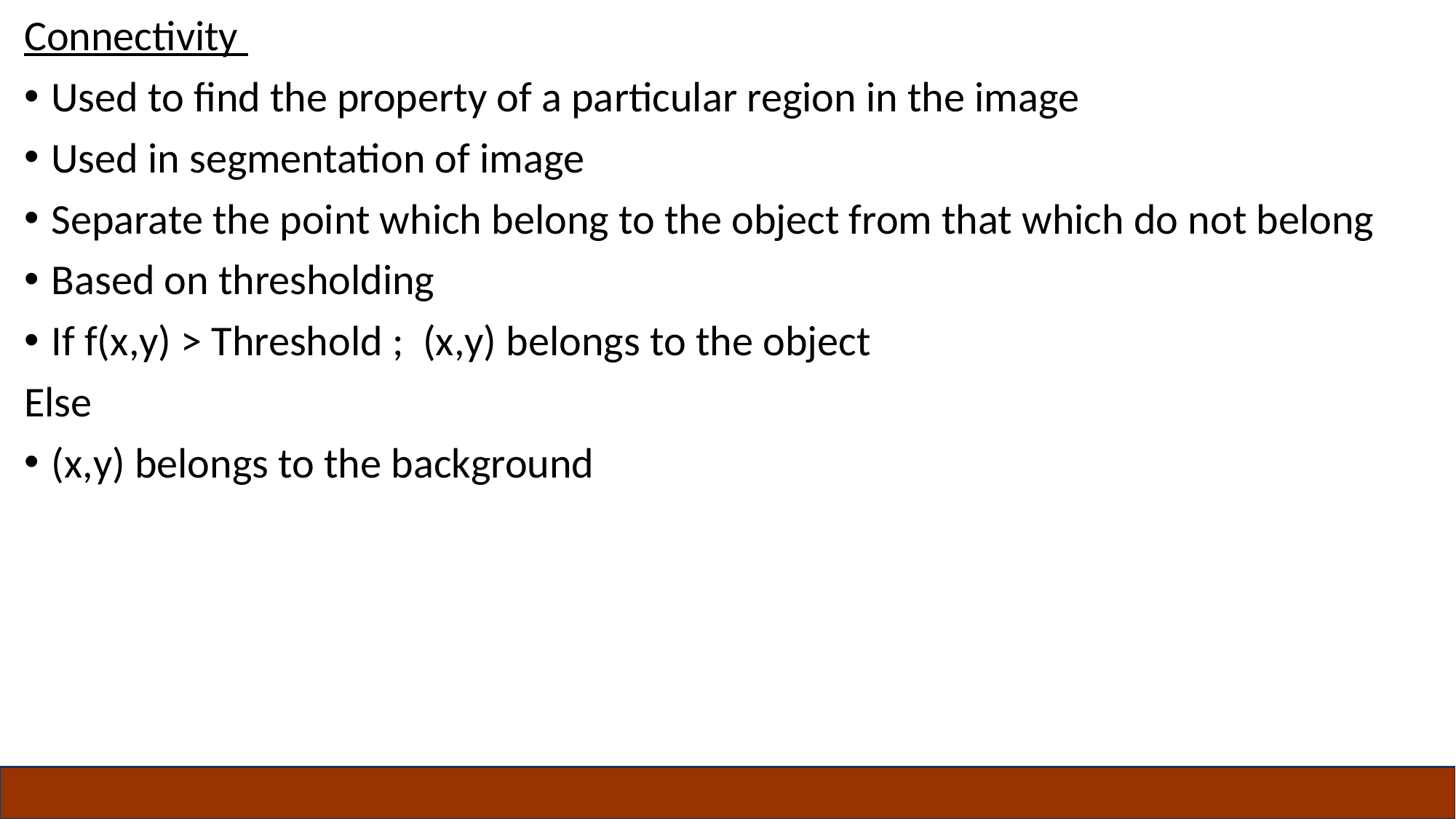

Connectivity
Used to find the property of a particular region in the image
Used in segmentation of image
Separate the point which belong to the object from that which do not belong
Based on thresholding
If f(x,y) > Threshold ;  (x,y) belongs to the object
Else
(x,y) belongs to the background